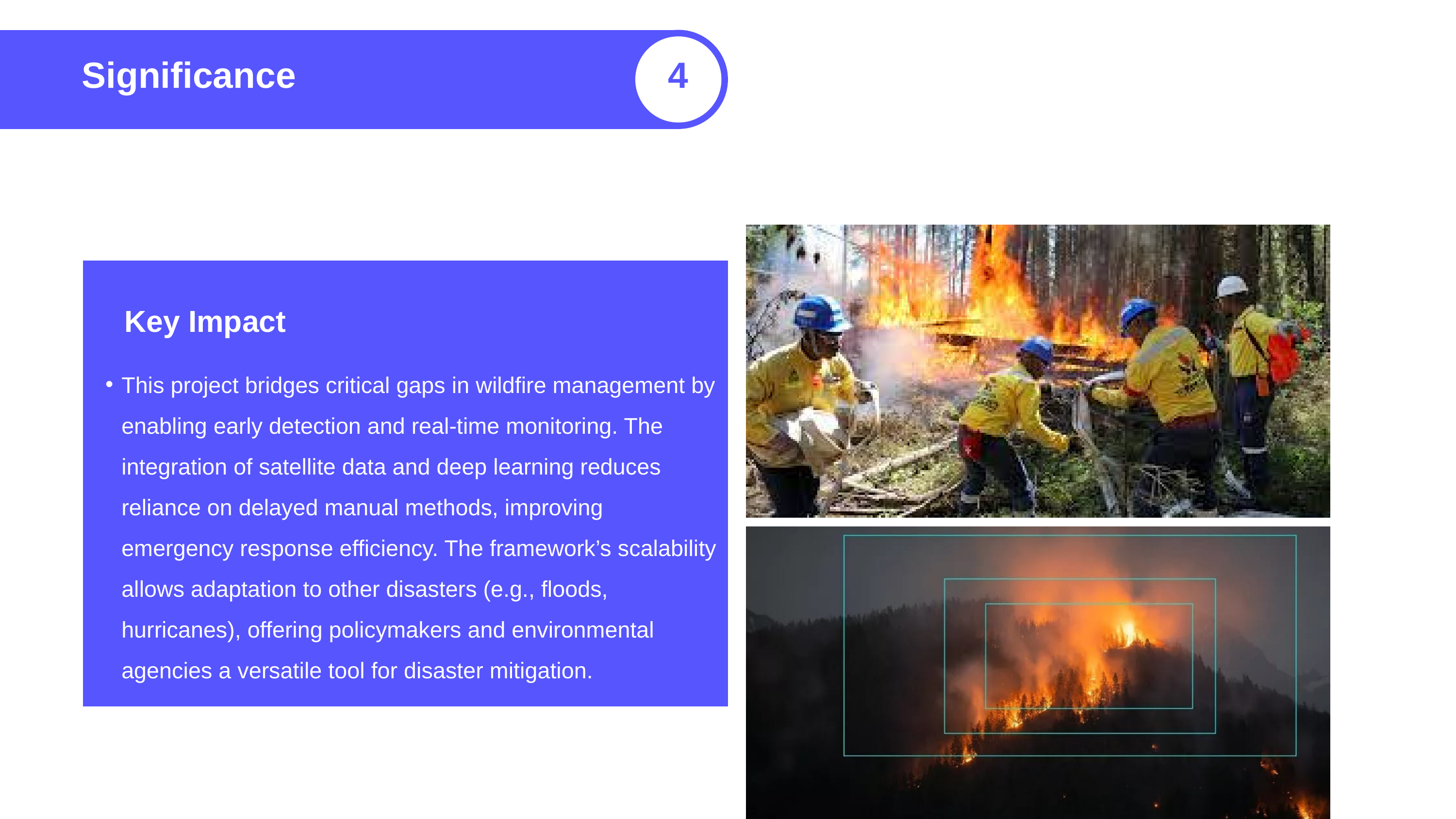

Significance

4

Key Impact
This project bridges critical gaps in wildfire management by enabling early detection and real-time monitoring. The integration of satellite data and deep learning reduces reliance on delayed manual methods, improving emergency response efficiency. The framework’s scalability allows adaptation to other disasters (e.g., floods, hurricanes), offering policymakers and environmental agencies a versatile tool for disaster mitigation.